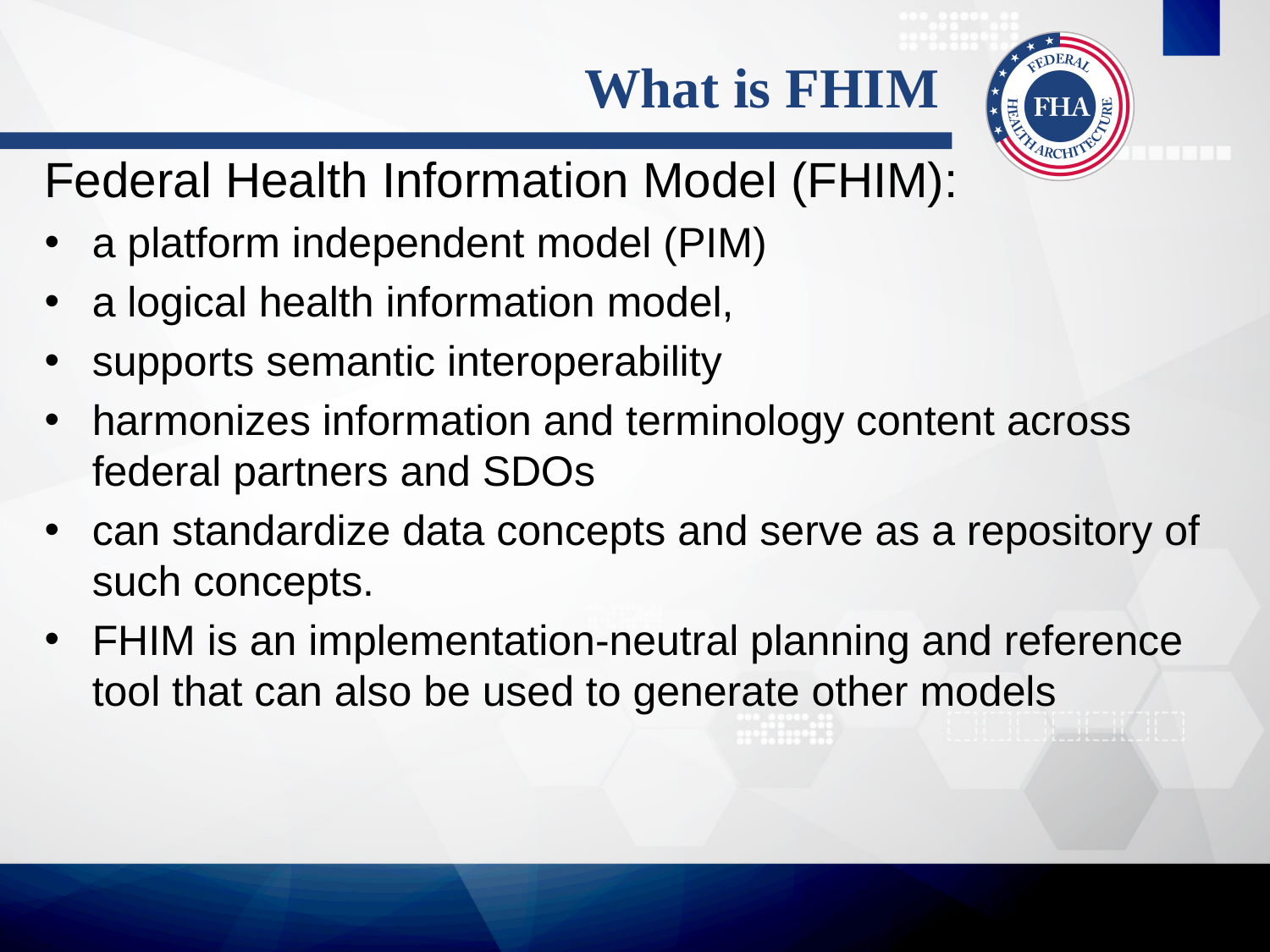

# What is FHIM
Federal Health Information Model (FHIM):
a platform independent model (PIM)
a logical health information model,
supports semantic interoperability
harmonizes information and terminology content across federal partners and SDOs
can standardize data concepts and serve as a repository of such concepts.
FHIM is an implementation-neutral planning and reference tool that can also be used to generate other models